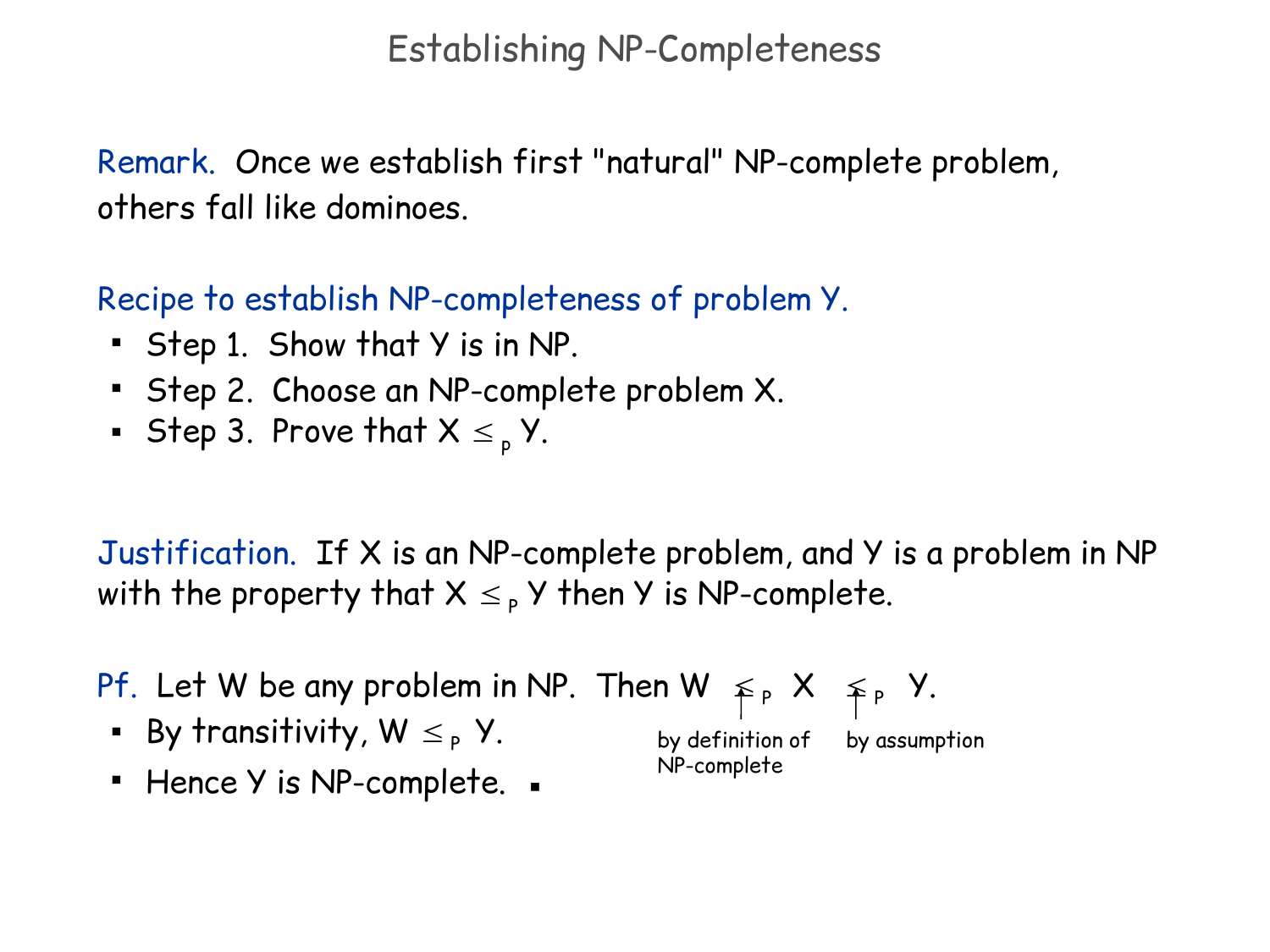

# Establishing NP-Completeness
Remark.  Once we establish first "natural" NP-complete problem,
others fall like dominoes.

Recipe to establish NP-completeness of problem Y.
Step 1.  Show that Y is in NP.
Step 2.  Choose an NP-complete problem X.
Step 3.  Prove that X ≤ p Y.

Justification.  If X is an NP-complete problem, and Y is a problem in NP with the property that X ≤ P Y then Y is NP-complete.

Pf.  Let W be any problem in NP.  Then W  ≤ P   X   ≤ P   Y.
By transitivity, W ≤ P  Y.
Hence Y is NP-complete.  ▪

by definition of
NP-complete
by assumption
17